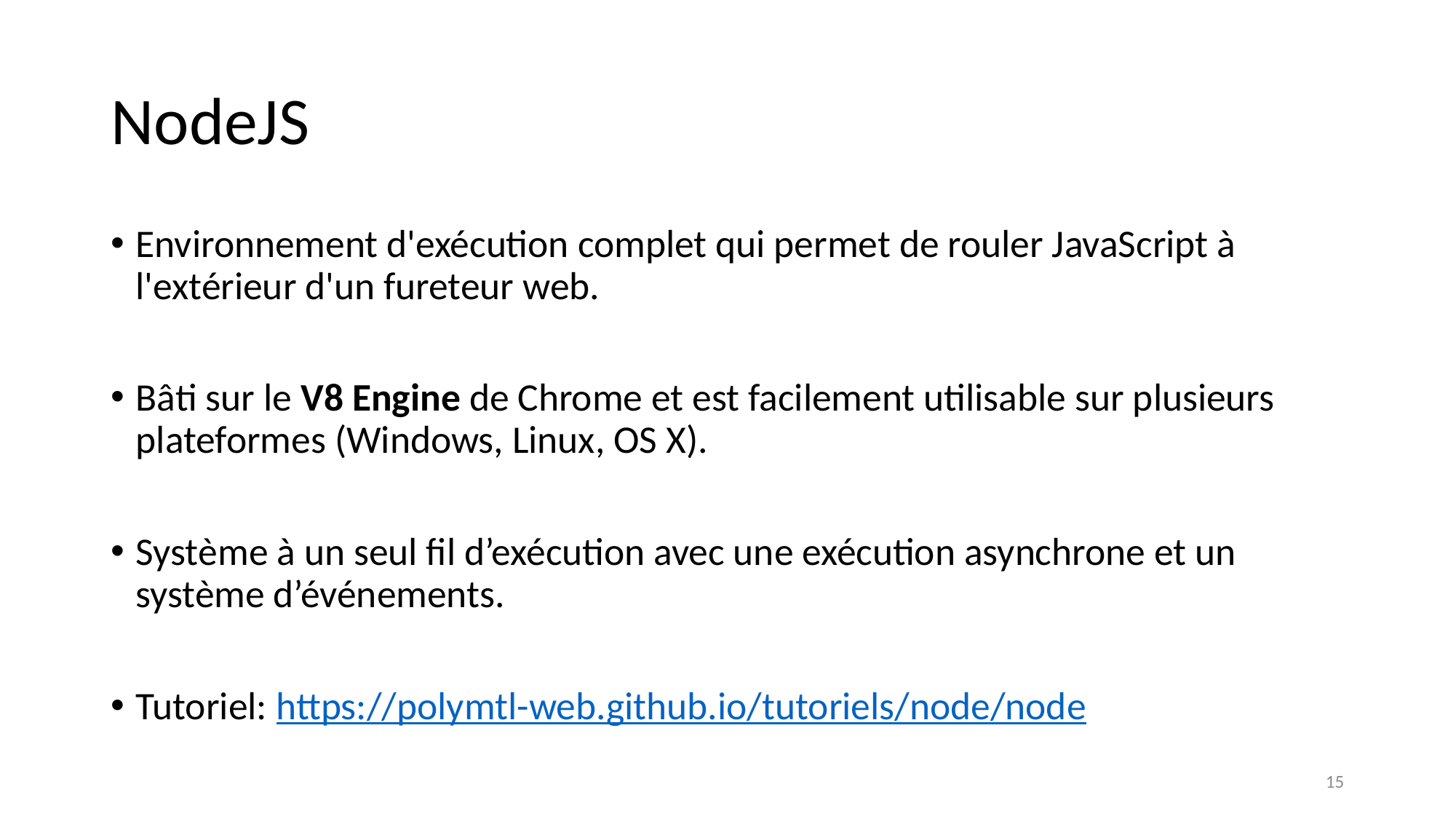

# NodeJS
Environnement d'exécution complet qui permet de rouler JavaScript à l'extérieur d'un fureteur web.

Bâti sur le V8 Engine de Chrome et est facilement utilisable sur plusieurs plateformes (Windows, Linux, OS X).

Système à un seul fil d’exécution avec une exécution asynchrone et un système d’événements.

Tutoriel: https://polymtl-web.github.io/tutoriels/node/node
15